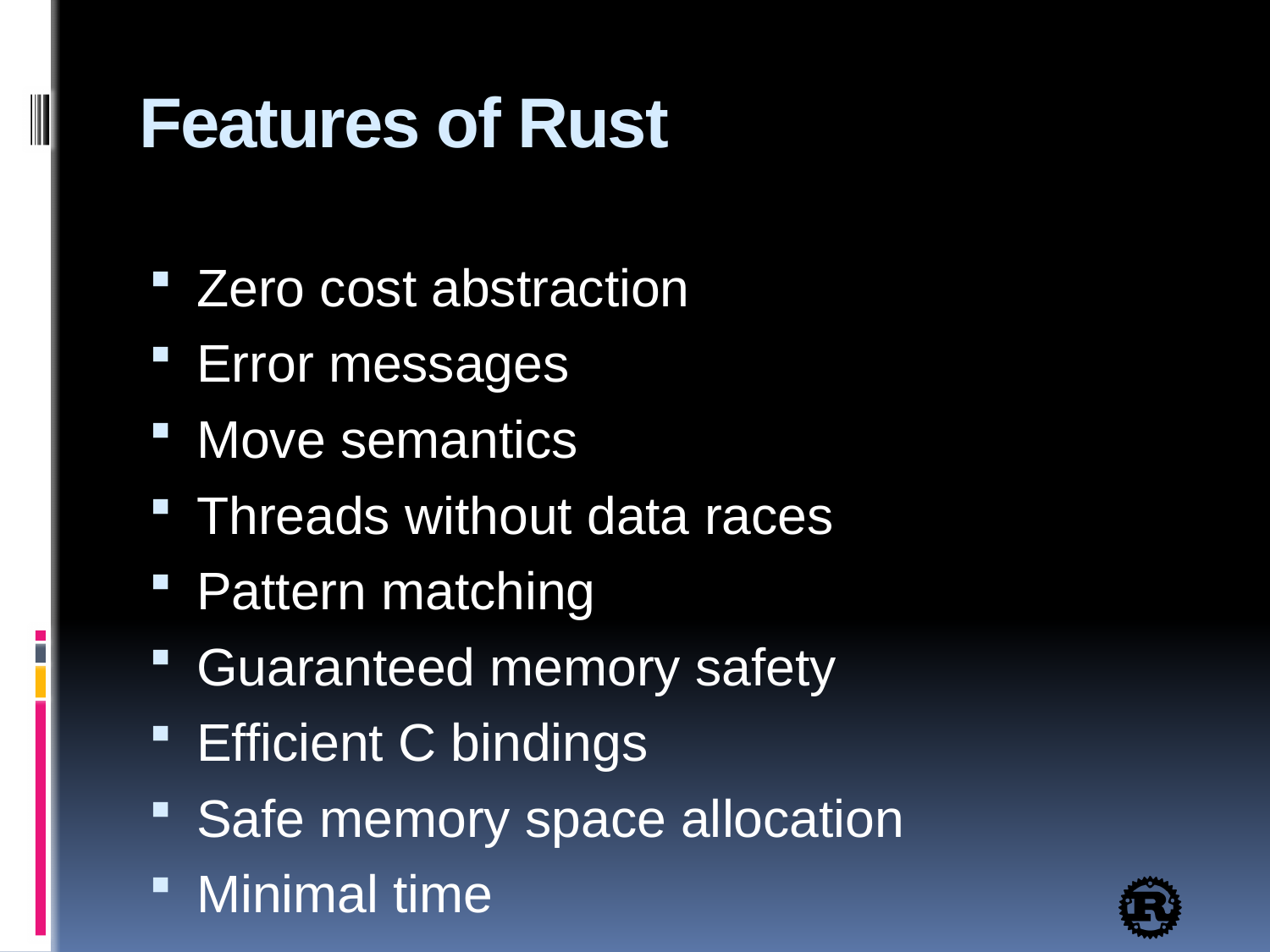

# Features of Rust
Zero cost abstraction
Error messages
Move semantics
Threads without data races
Pattern matching
Guaranteed memory safety
Efficient C bindings
Safe memory space allocation
Minimal time